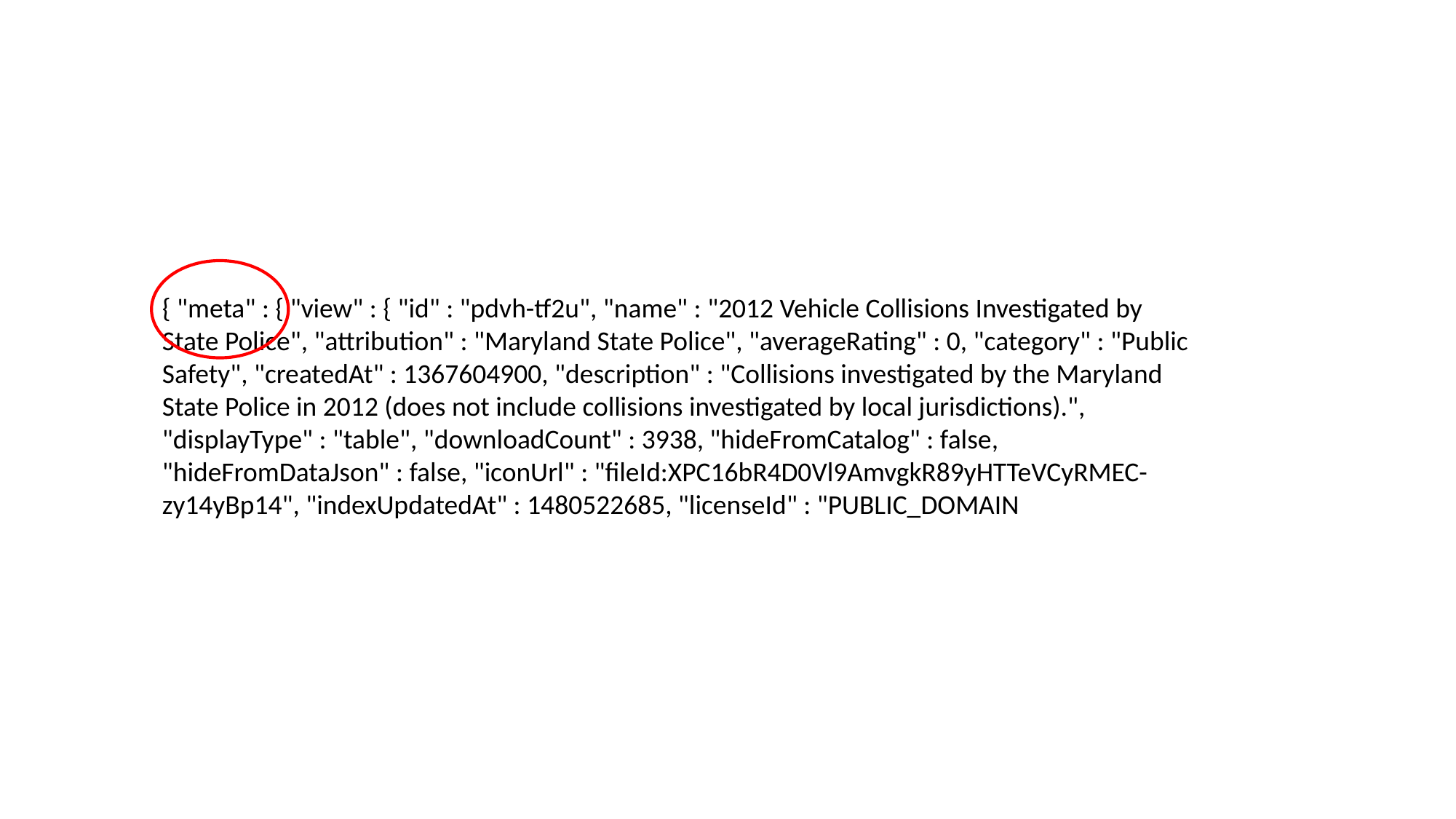

{ "meta" : { "view" : { "id" : "pdvh-tf2u", "name" : "2012 Vehicle Collisions Investigated by State Police", "attribution" : "Maryland State Police", "averageRating" : 0, "category" : "Public Safety", "createdAt" : 1367604900, "description" : "Collisions investigated by the Maryland State Police in 2012 (does not include collisions investigated by local jurisdictions).", "displayType" : "table", "downloadCount" : 3938, "hideFromCatalog" : false, "hideFromDataJson" : false, "iconUrl" : "fileId:XPC16bR4D0Vl9AmvgkR89yHTTeVCyRMEC-zy14yBp14", "indexUpdatedAt" : 1480522685, "licenseId" : "PUBLIC_DOMAIN